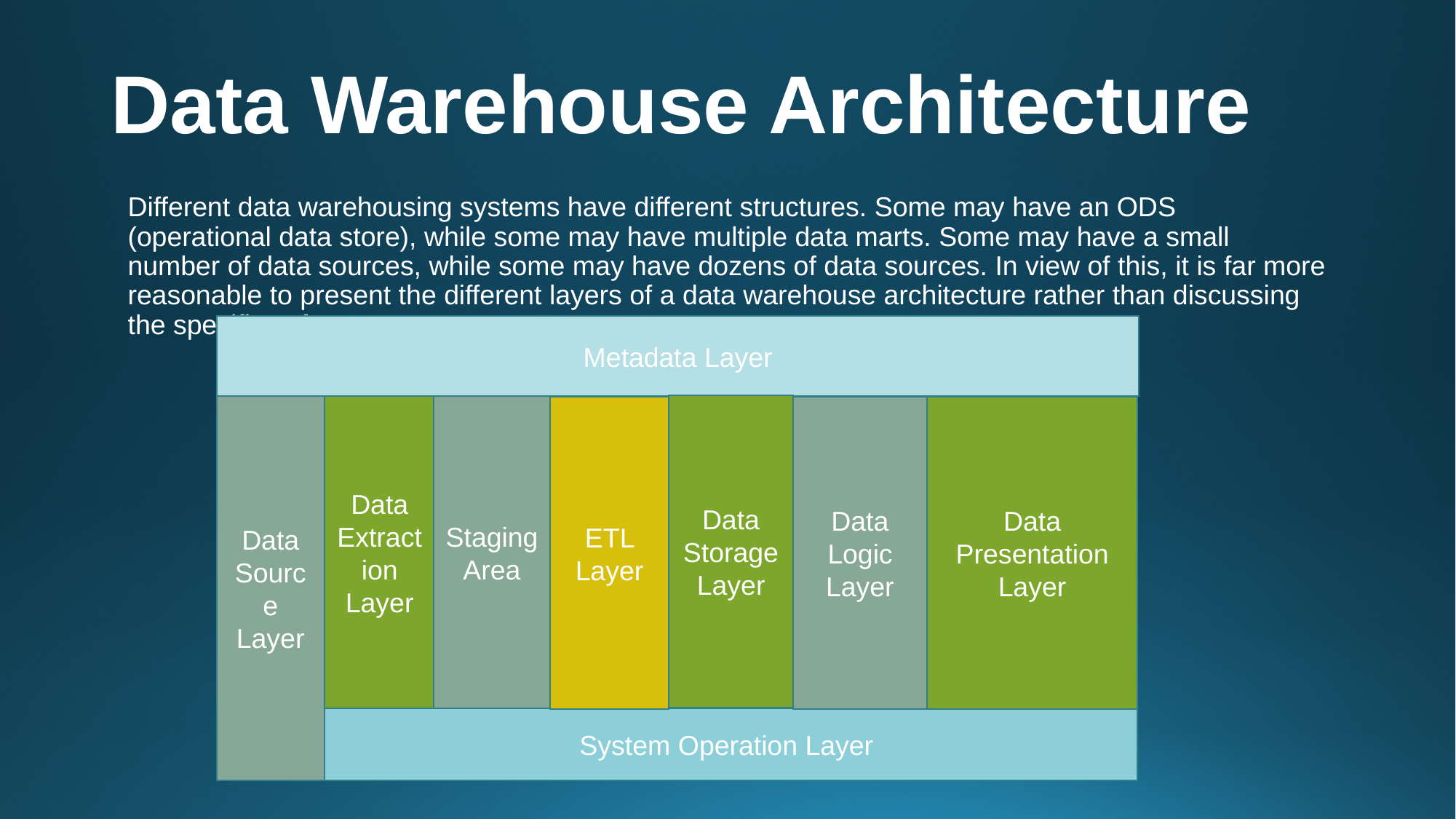

# Data Warehouse Architecture
Different data warehousing systems have different structures. Some may have an ODS (operational data store), while some may have multiple data marts. Some may have a small number of data sources, while some may have dozens of data sources. In view of this, it is far more reasonable to present the different layers of a data warehouse architecture rather than discussing the specifics of any one system.

Metadata Layer
Data Storage Layer
Data Source Layer
Data Extraction Layer
Staging Area
ETL Layer
Data Logic Layer
Data Presentation Layer
System Operation Layer